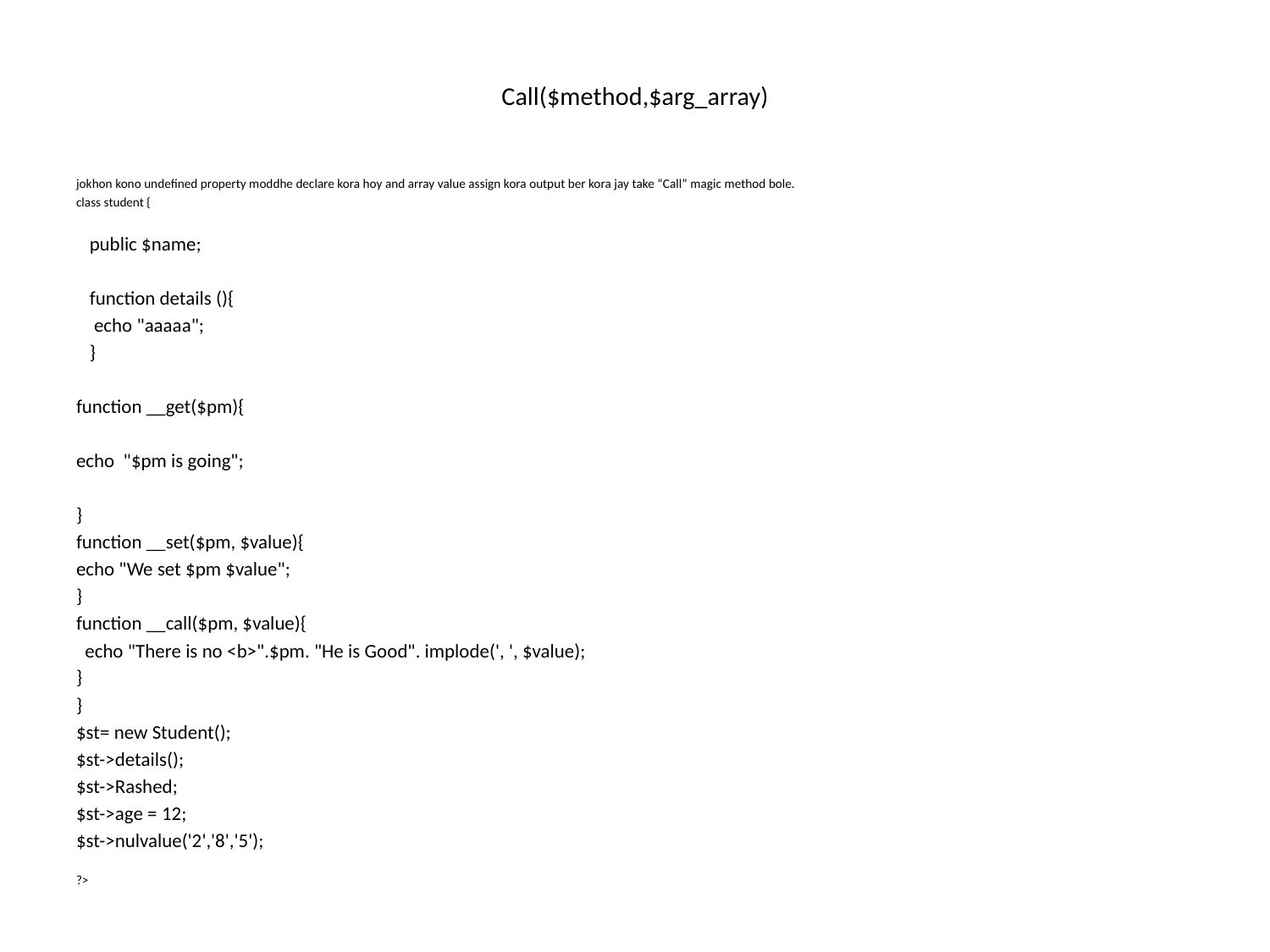

# Call($method,$arg_array)
jokhon kono undefined property moddhe declare kora hoy and array value assign kora output ber kora jay take “Call” magic method bole.
class student {

   public $name;

   function details (){
    echo "aaaaa";
   }

function __get($pm){

echo  "$pm is going";

}
function __set($pm, $value){
echo "We set $pm $value";
}
function __call($pm, $value){
  echo "There is no <b>".$pm. "He is Good". implode(', ', $value);
}
}
$st= new Student();
$st->details();
$st->Rashed;
$st->age = 12;
$st->nulvalue('2','8','5');

?>